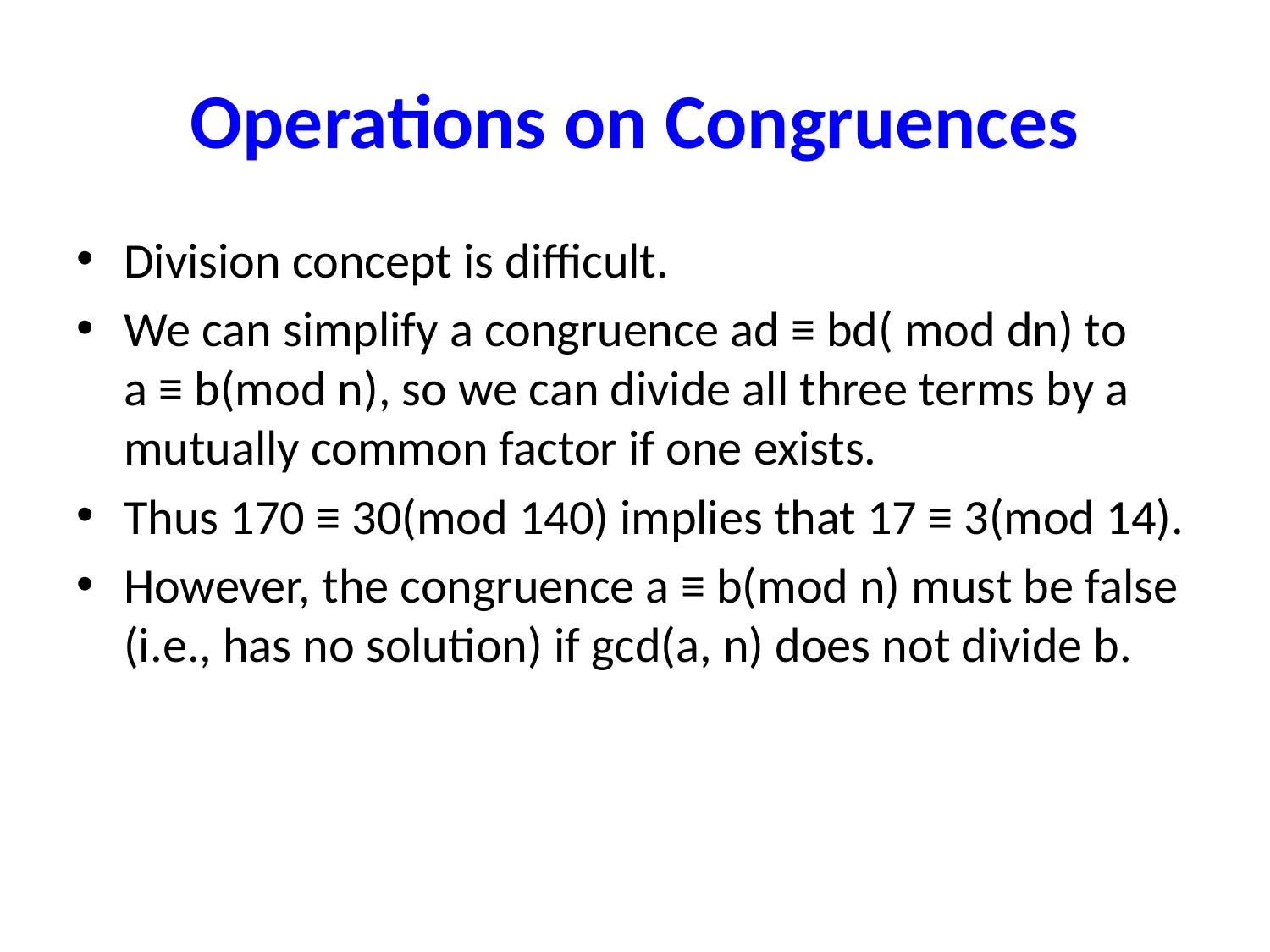

# Operations on Congruences
Division concept is difficult.
We can simplify a congruence ad ≡ bd( mod dn) to    a ≡ b(mod n), so we can divide all three terms by a mutually common factor if one exists.
Thus 170 ≡ 30(mod 140) implies that 17 ≡ 3(mod 14).
However, the congruence a ≡ b(mod n) must be false (i.e., has no solution) if gcd(a, n) does not divide b.